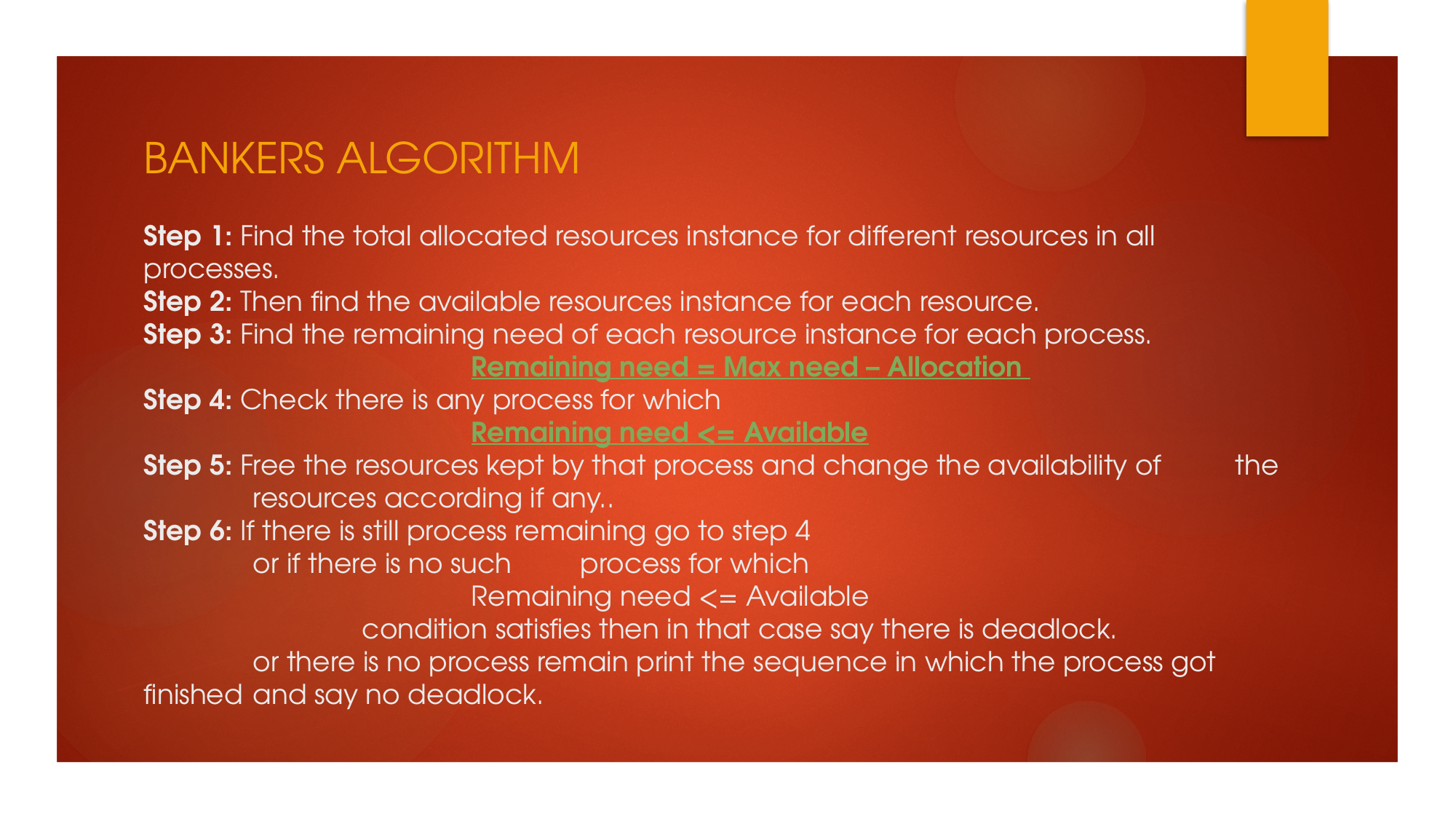

BANKERS ALGORITHM
# Step 1: Find the total allocated resources instance for different resources in all 	processes. Step 2: Then find the available resources instance for each resource. Step 3: Find the remaining need of each resource instance for each process. Remaining need = Max need – Allocation Step 4: Check there is any process for which Remaining need <= Available Step 5: Free the resources kept by that process and change the availability of 	the 	resources according if any.. Step 6: If there is still process remaining go to step 4 or if there is no such 	process for which Remaining need <= Available condition satisfies then in that case say there is deadlock. or there is no process remain print the sequence in which the process got finished 	and say no deadlock.